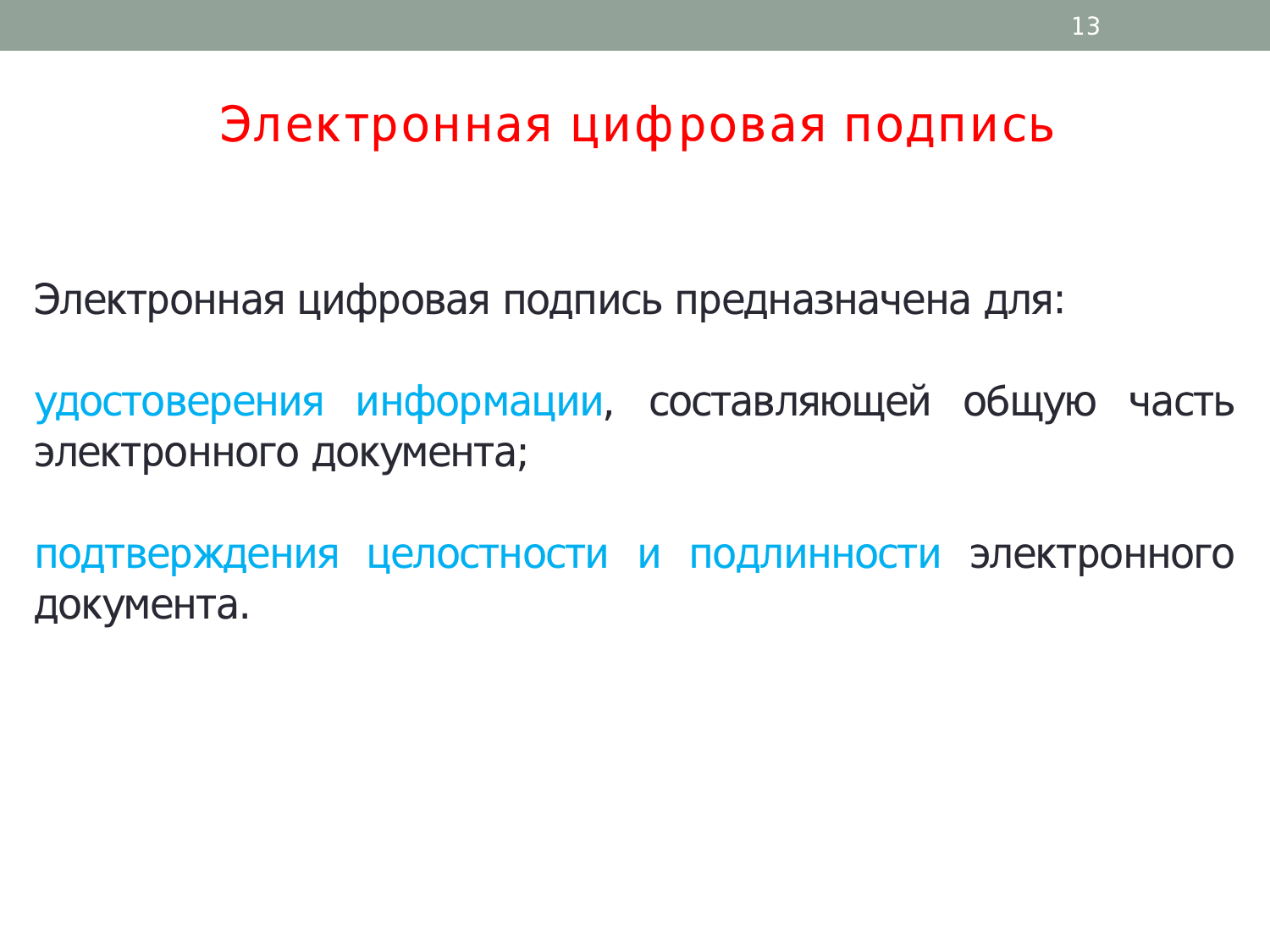

13
 Электронная цифровая подпись
Электронная цифровая подпись предназначена для:

удостоверения информации, составляющей общую часть электронного документа;

подтверждения целостности и подлинности электронного документа.